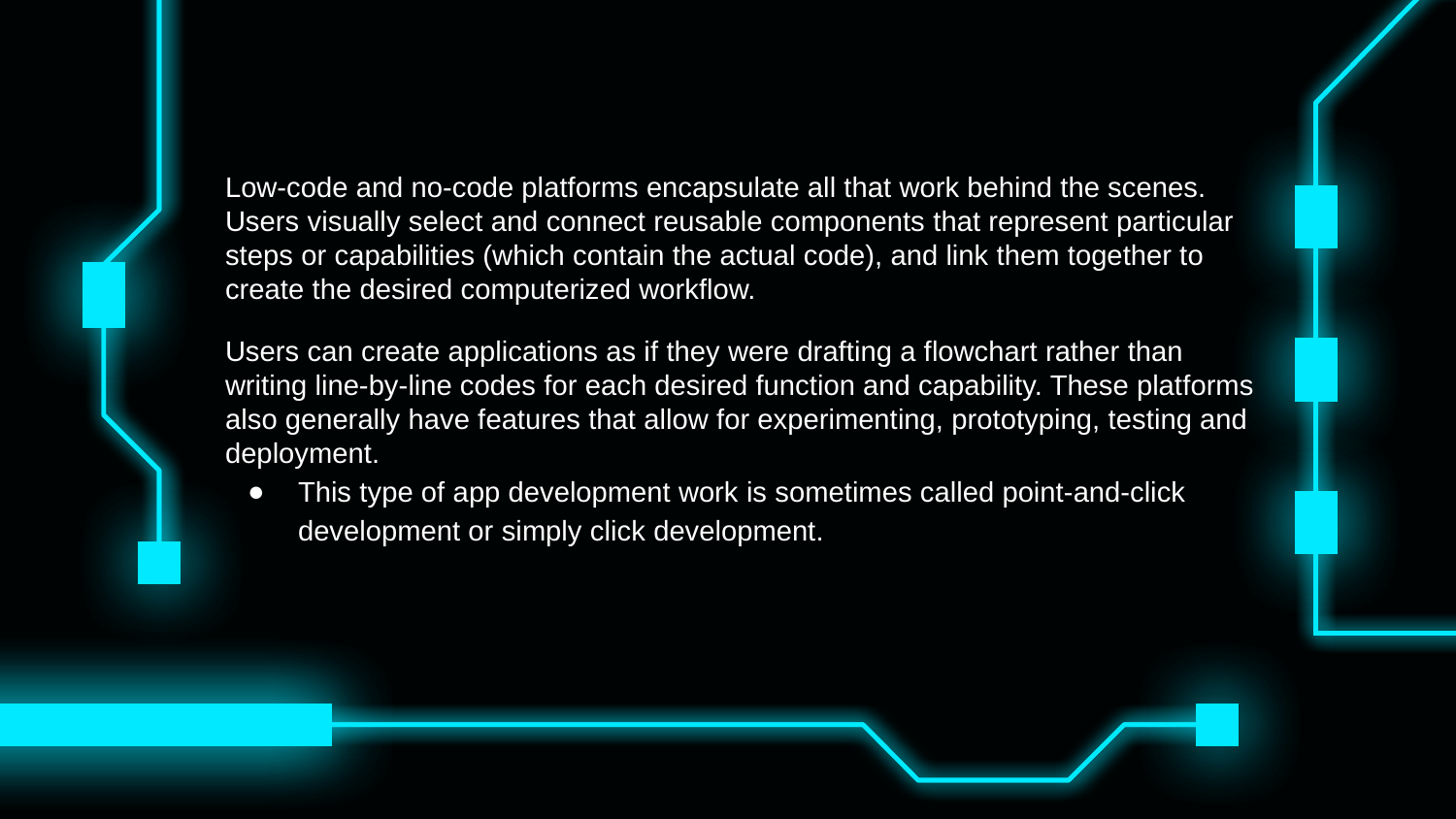

Low-code and no-code platforms encapsulate all that work behind the scenes. Users visually select and connect reusable components that represent particular steps or capabilities (which contain the actual code), and link them together to create the desired computerized workflow.
Users can create applications as if they were drafting a flowchart rather than writing line-by-line codes for each desired function and capability. These platforms also generally have features that allow for experimenting, prototyping, testing and deployment.
This type of app development work is sometimes called point-and-click development or simply click development.